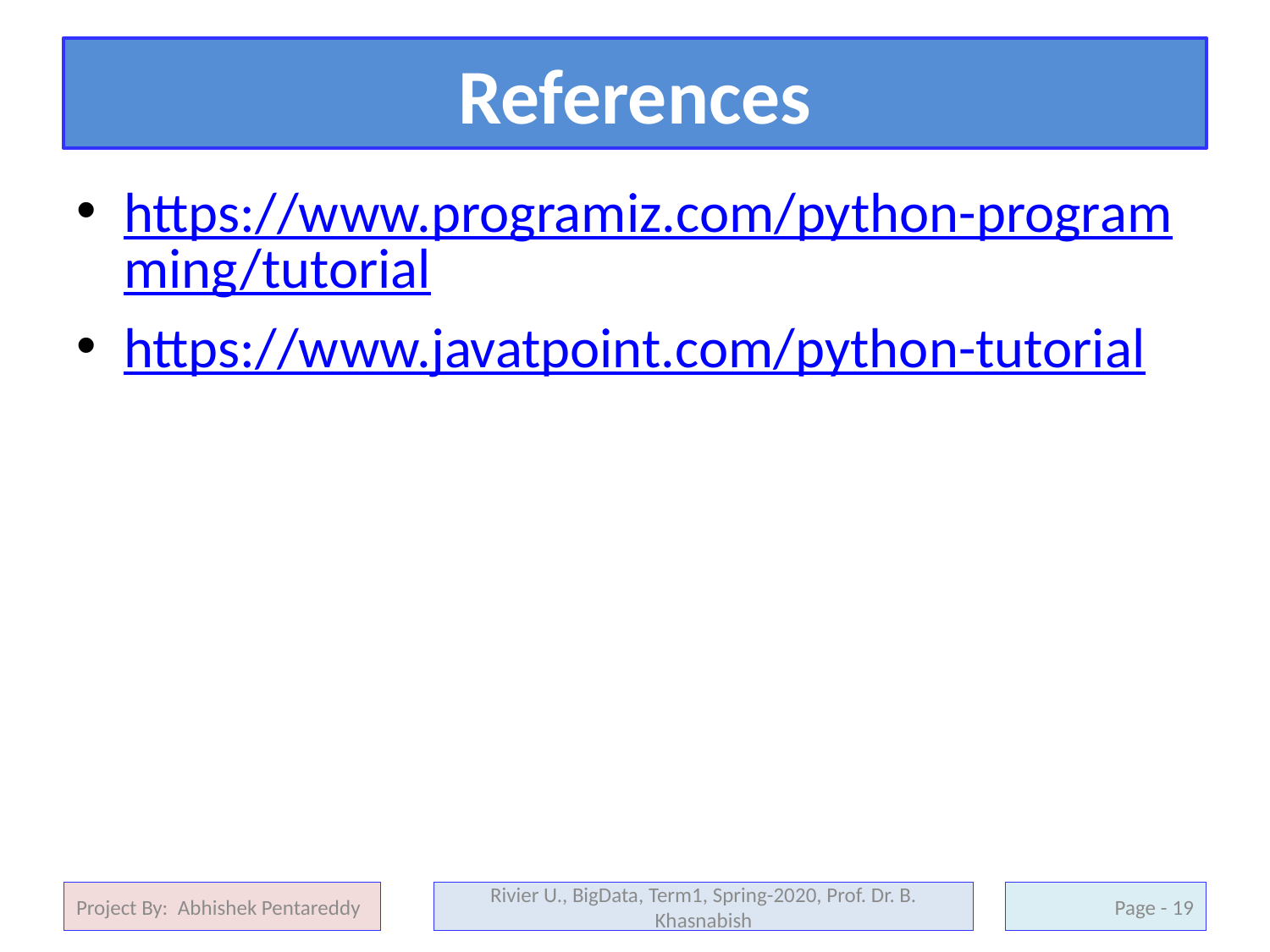

# References
https://www.programiz.com/python-programming/tutorial
https://www.javatpoint.com/python-tutorial

Project By:  Abhishek Pentareddy
Rivier U., BigData, Term1, Spring-2020, Prof. Dr. B. Khasnabish
19